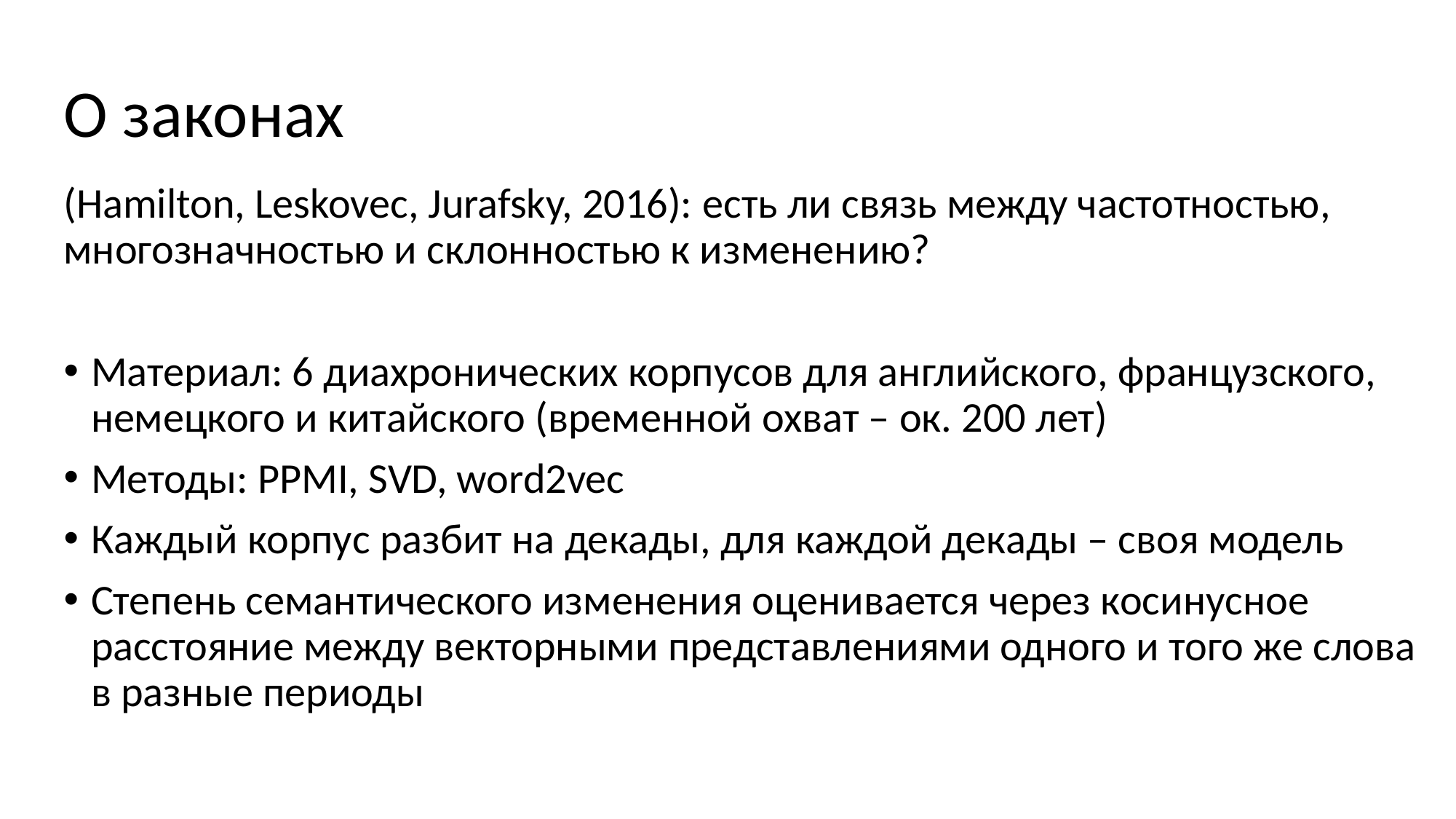

# О законах
(Hamilton, Leskovec, Jurafsky, 2016): есть ли связь между частотностью, многозначностью и склонностью к изменению?

Материал: 6 диахронических корпусов для английского, французского, немецкого и китайского (временной охват – ок. 200 лет)
Методы: PPMI, SVD, word2vec
Каждый корпус разбит на декады, для каждой декады – своя модель
Степень семантического изменения оценивается через косинусное расстояние между векторными представлениями одного и того же слова в разные периоды